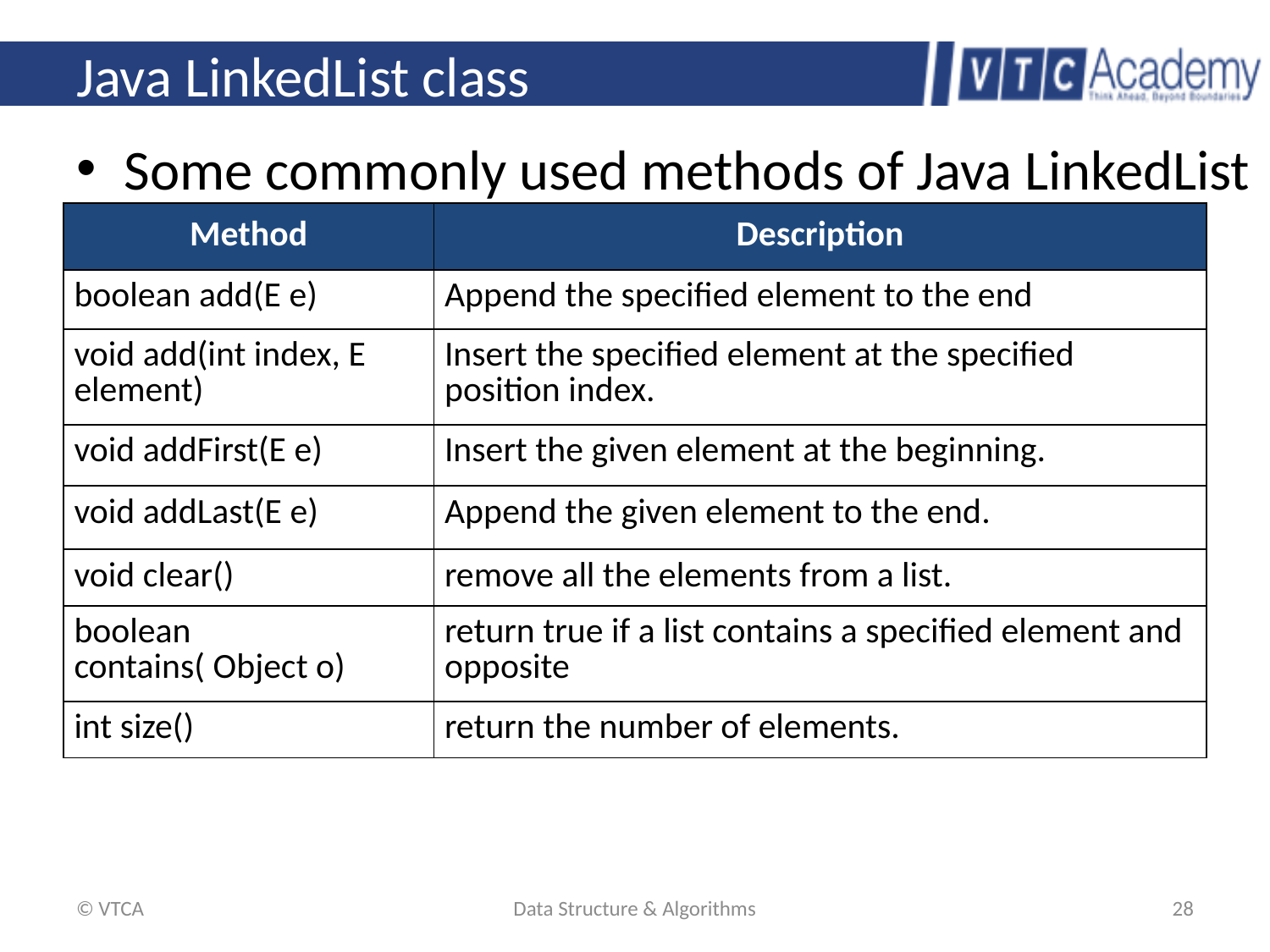

# Java LinkedList class
Some commonly used methods of Java LinkedList
| Method | Description |
| --- | --- |
| boolean add(E e) | Append the specified element to the end |
| void add(int index, E element) | Insert the specified element at the specified position index. |
| void addFirst(E e) | Insert the given element at the beginning. |
| void addLast(E e) | Append the given element to the end. |
| void clear() | remove all the elements from a list. |
| boolean contains( Object o) | return true if a list contains a specified element and opposite |
| int size() | return the number of elements. |
© VTCA
Data Structure & Algorithms
28